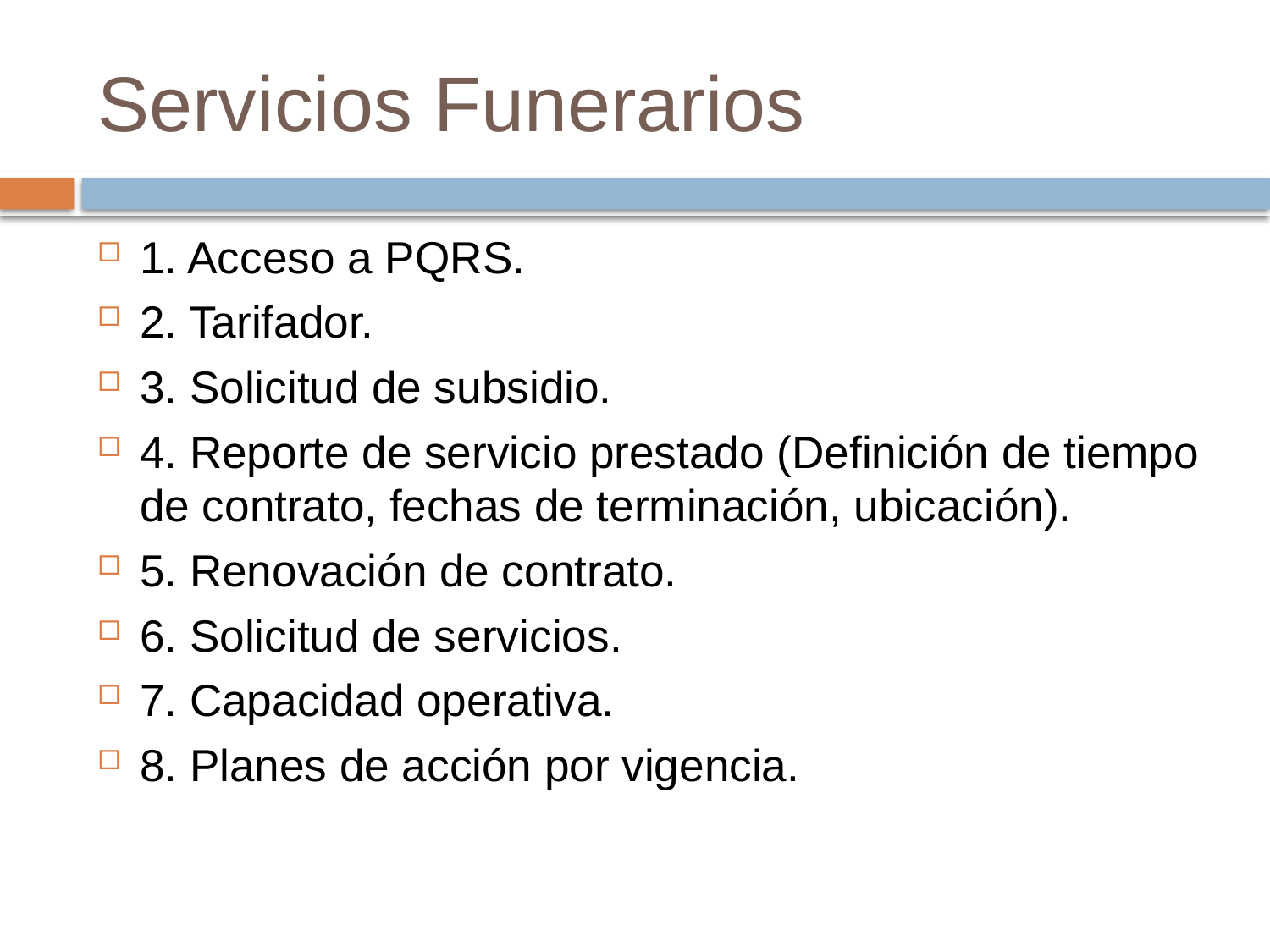

# Servicios Funerarios
1. Acceso a PQRS.
2. Tarifador.
3. Solicitud de subsidio.
4. Reporte de servicio prestado (Definición de tiempo de contrato, fechas de terminación, ubicación).
5. Renovación de contrato.
6. Solicitud de servicios.
7. Capacidad operativa.
8. Planes de acción por vigencia.